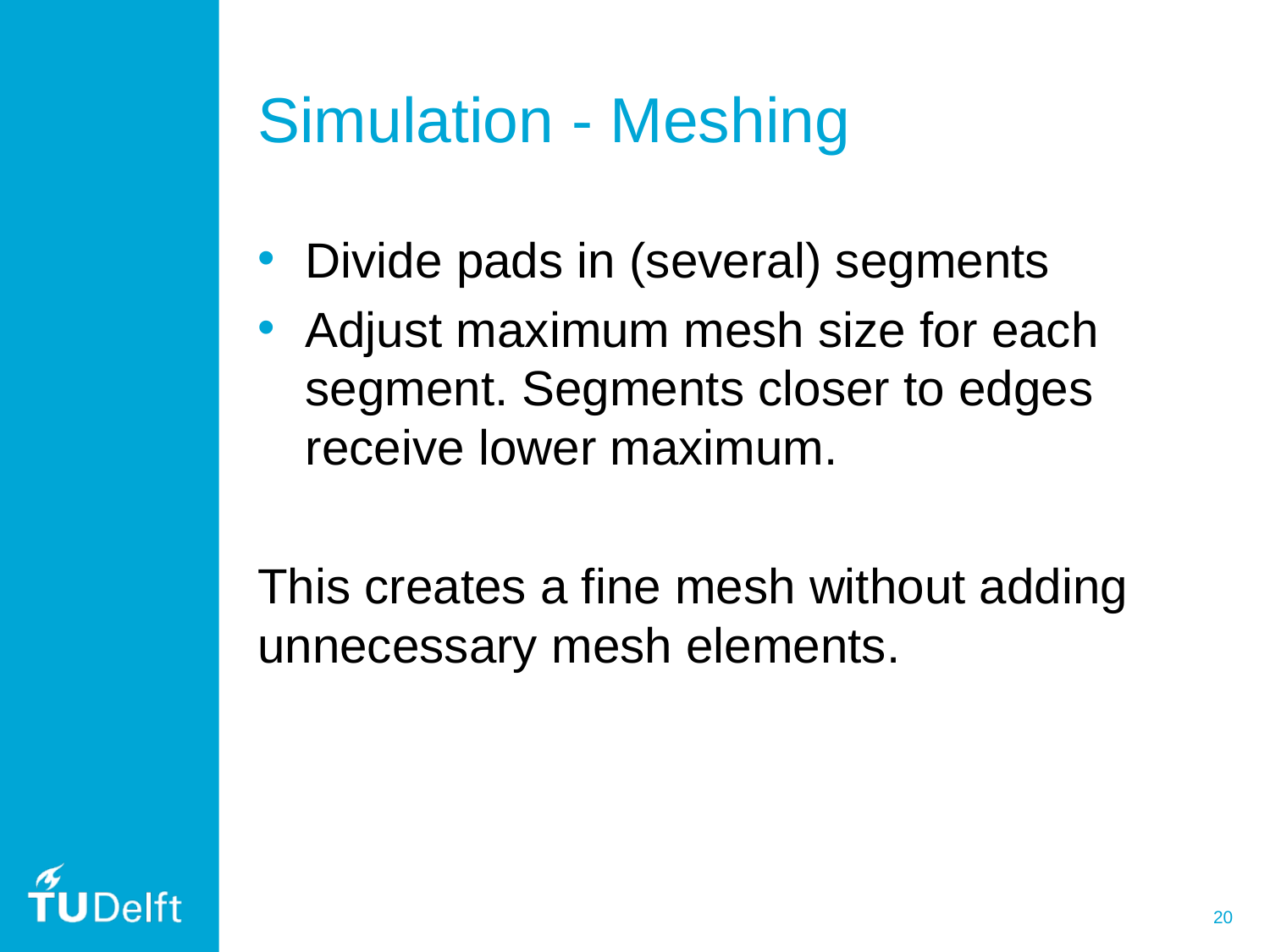

# Simulation - Meshing
Divide pads in (several) segments
Adjust maximum mesh size for each segment. Segments closer to edges receive lower maximum.

This creates a fine mesh without adding unnecessary mesh elements.